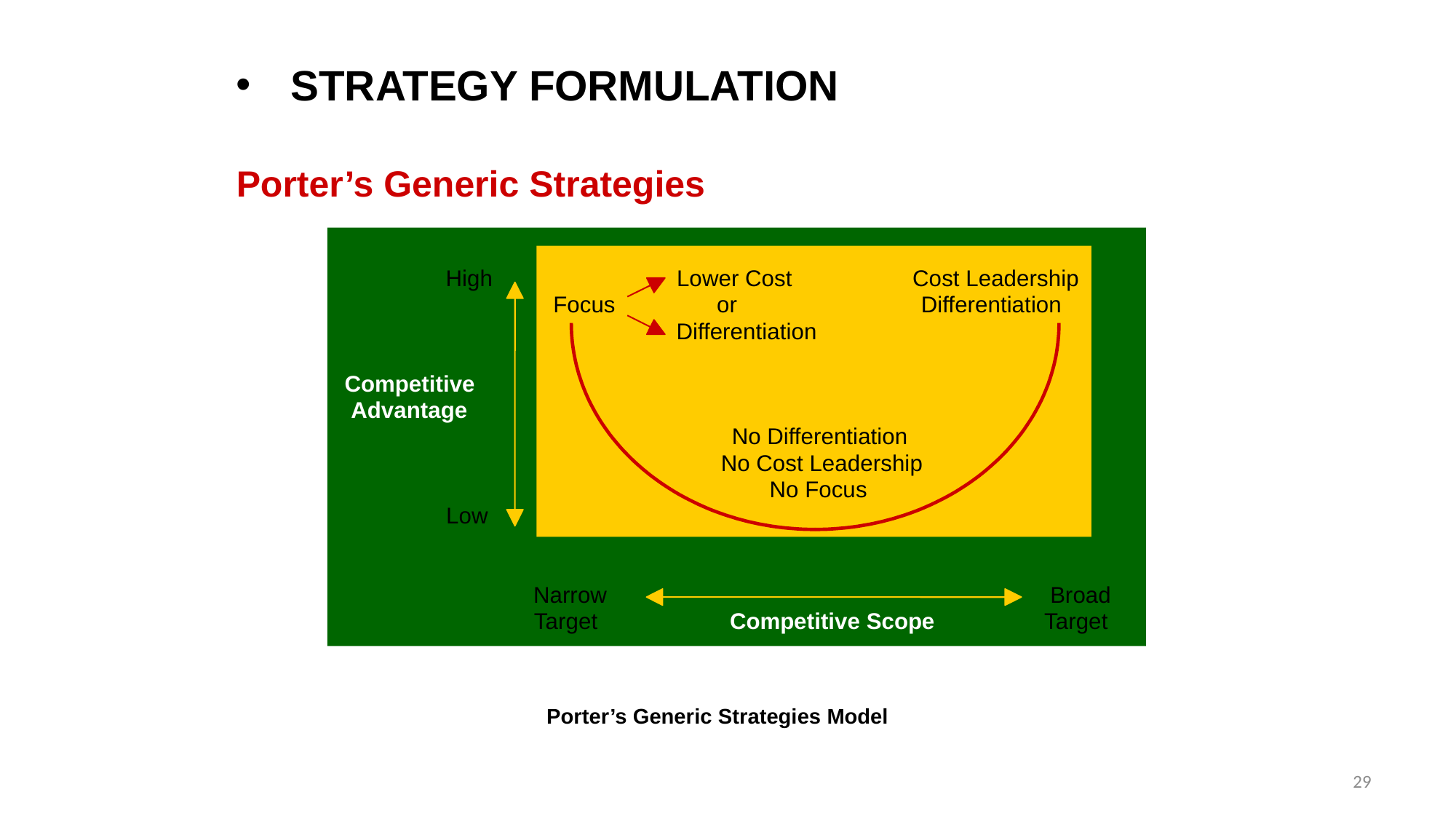

STRATEGY FORMULATION

Porter’s Generic Strategies

                       High                             Lower Cost                   Cost Leadership

                                        Focus                or                             Differentiation

                  Differentiation

Competitive

Advantage

                                                                    No Differentiation

                     No Cost Leadership

                                                                          No Focus

                       Low

                                     Narrow
          Broad

                                     Target
Competitive Scope
                 Target

Porter’s Generic Strategies Model
29